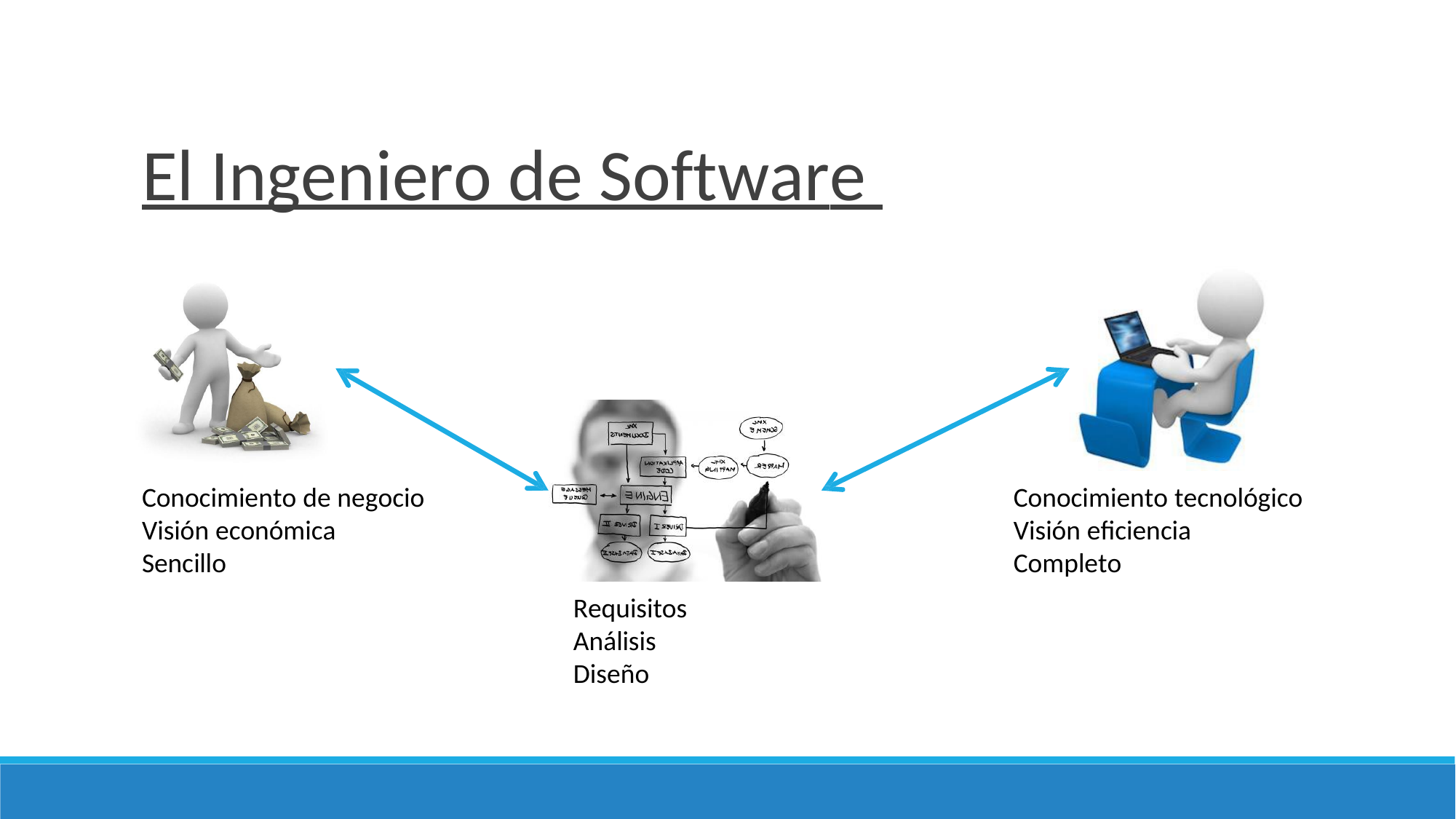

# El Ingeniero de Software

Conocimiento de negocio Visión económica Sencillo
Conocimiento tecnológico Visión eficiencia Completo
Requisitos Análisis Diseño